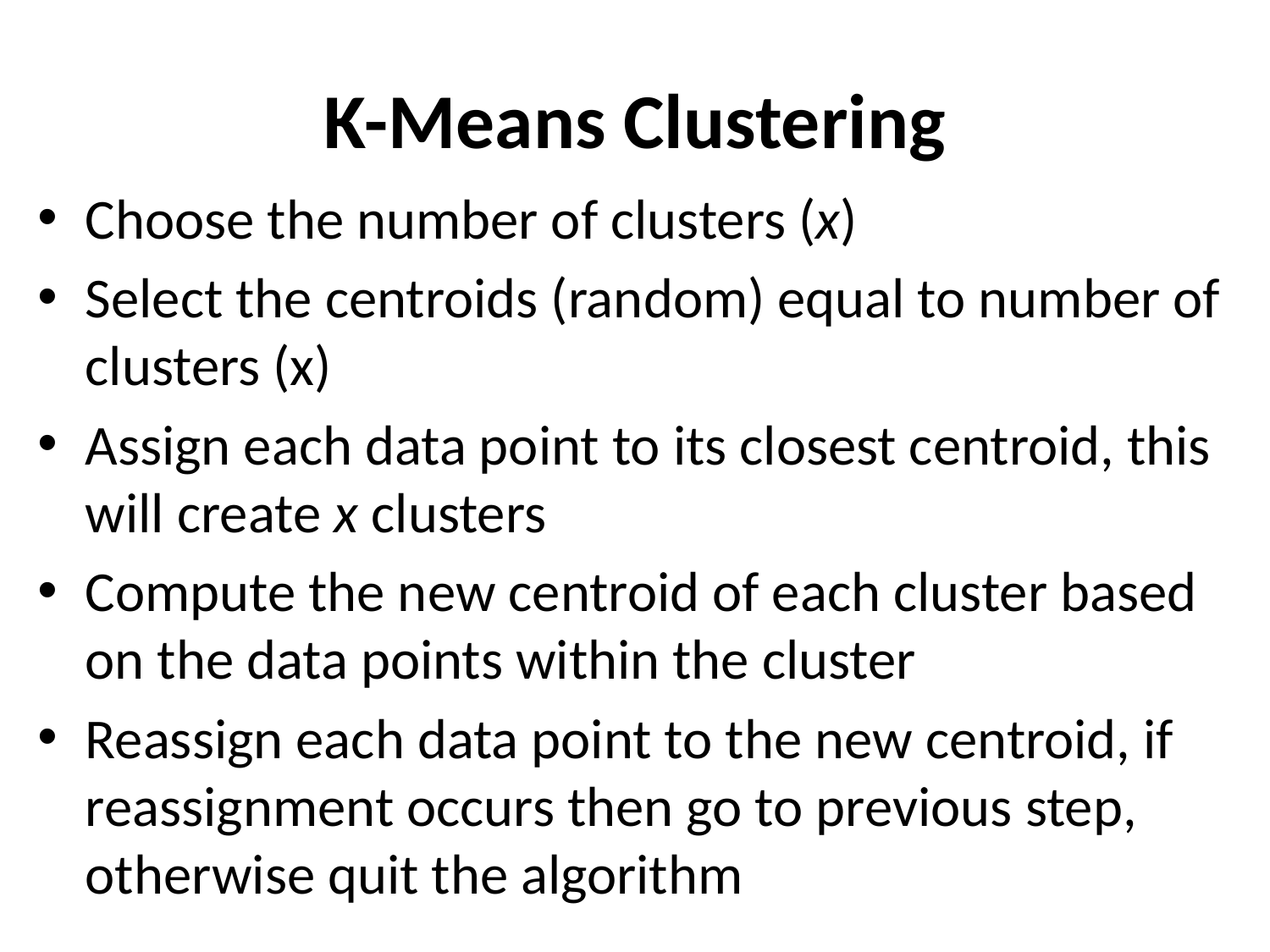

# K-Means Clustering
Choose the number of clusters (x)
Select the centroids (random) equal to number of clusters (x)
Assign each data point to its closest centroid, this will create x clusters
Compute the new centroid of each cluster based on the data points within the cluster
Reassign each data point to the new centroid, if reassignment occurs then go to previous step, otherwise quit the algorithm